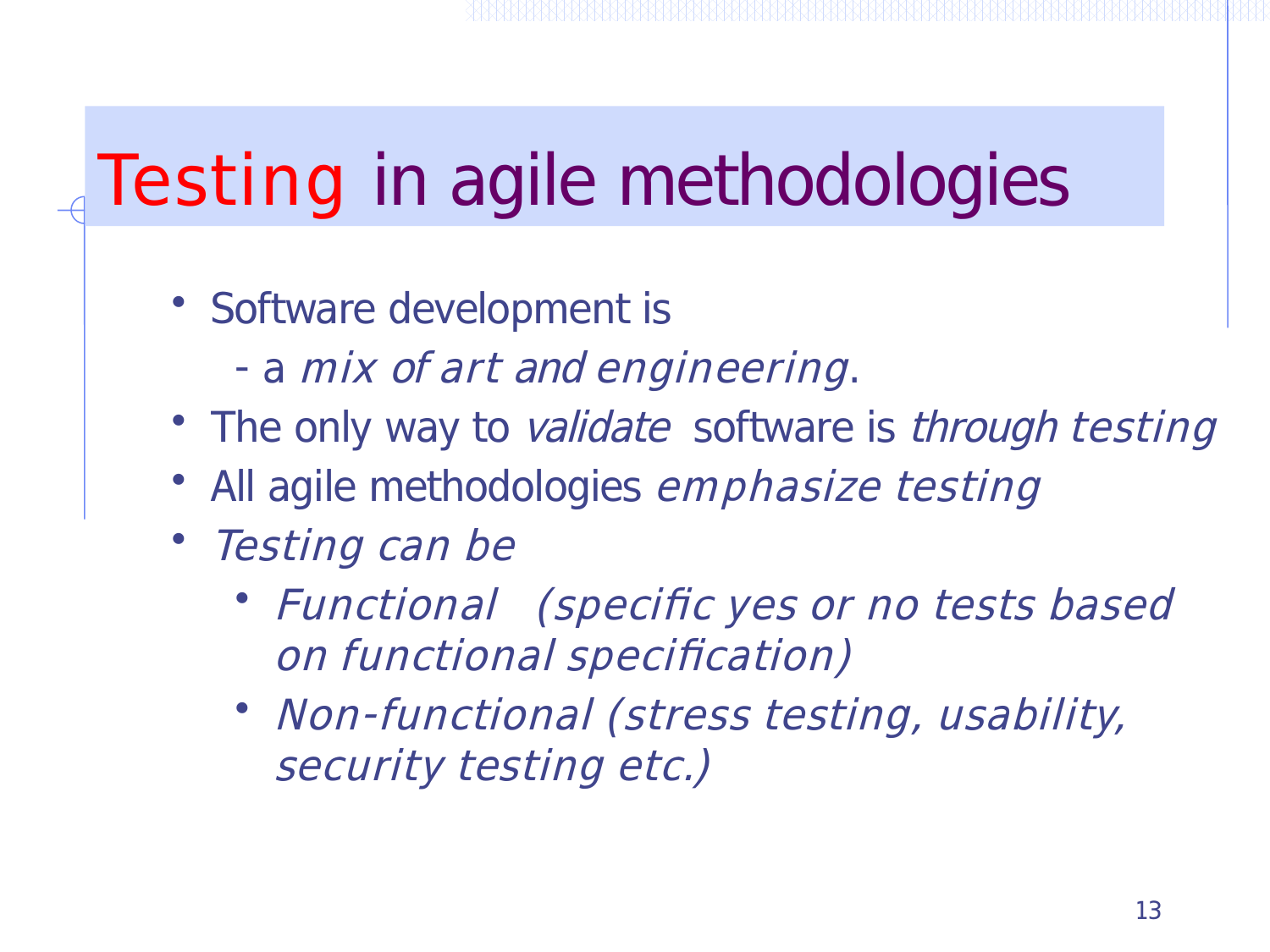

# Testing in agile methodologies
Software development is
- a mix of art and engineering.
The only way to validate  software is through testing
All agile methodologies emphasize testing
Testing can be
Functional   (specific yes or no tests based on functional specification)
Non-functional (stress testing, usability, security testing etc.)

13